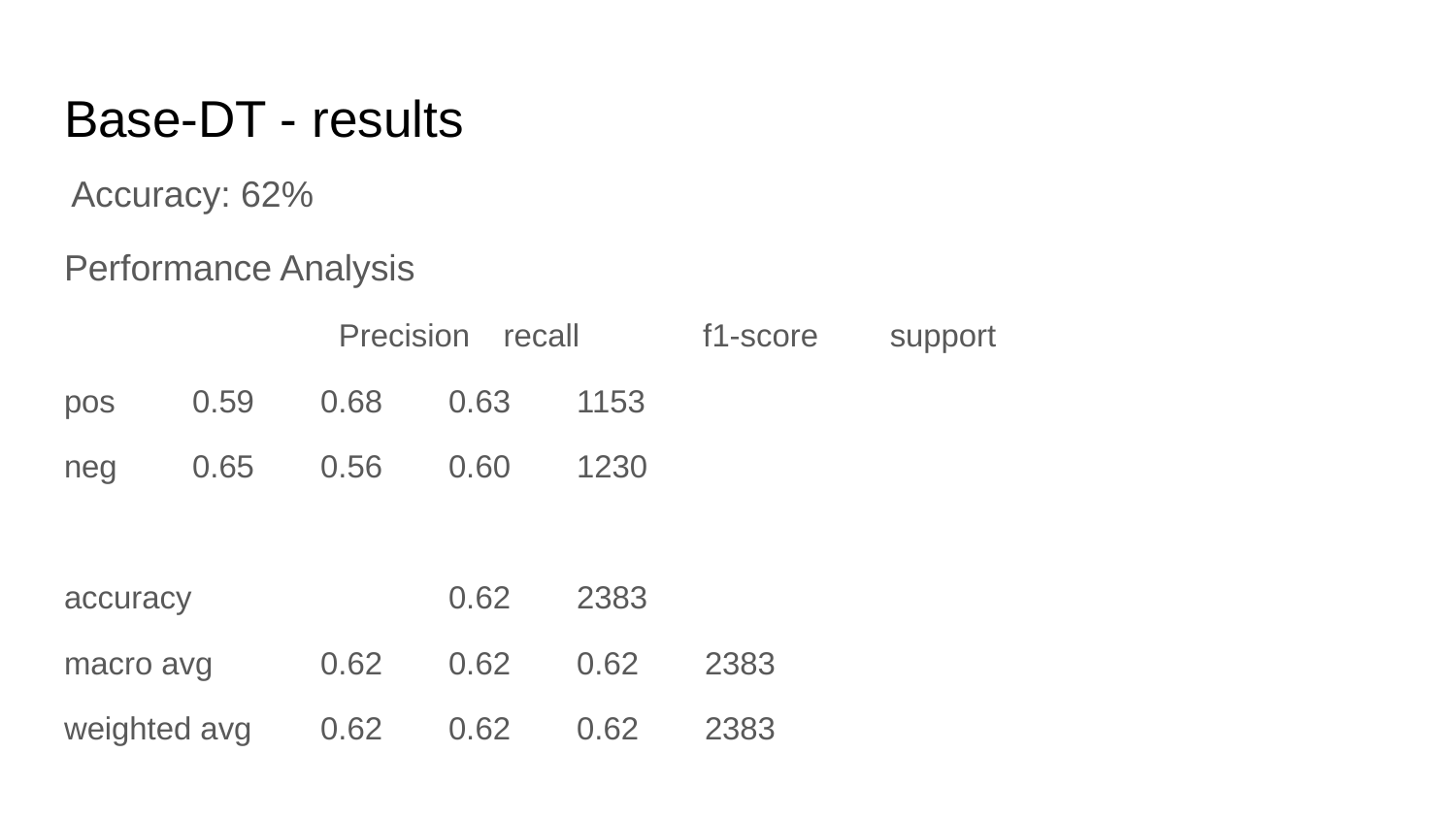

# Base-DT - results
Accuracy: 62%
Performance Analysis
Precision		recall	        f1-score        support
pos			0.59			0.68		0.63		1153
neg       		0.65      		0.56      	0.60      	1230

accuracy                           				0.62      	2383
macro avg      	0.62     		0.62      	0.62      	2383
weighted avg	0.62      		0.62      	0.62      	2383